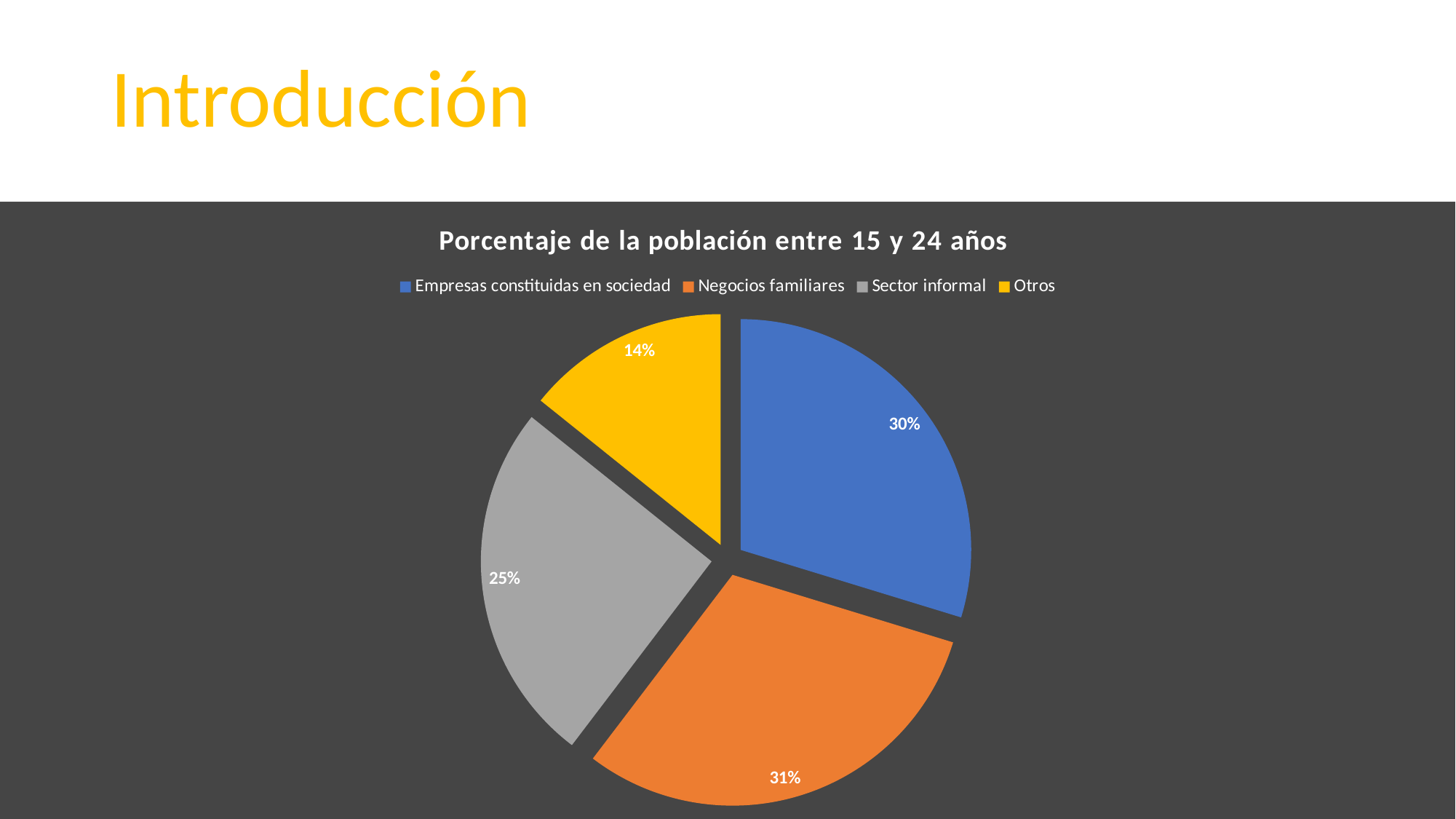

# Introducción

### Chart: Porcentaje de la población entre 15 y 24 años

| Category | Porcentaje de l población entre 15 y 24 años  |
|---|---|
| Empresas constituidas en sociedad | 29.72 |
| Negocios familiares | 30.62 |
| Sector informal | 25.4 |
| Otros | 14.24 |